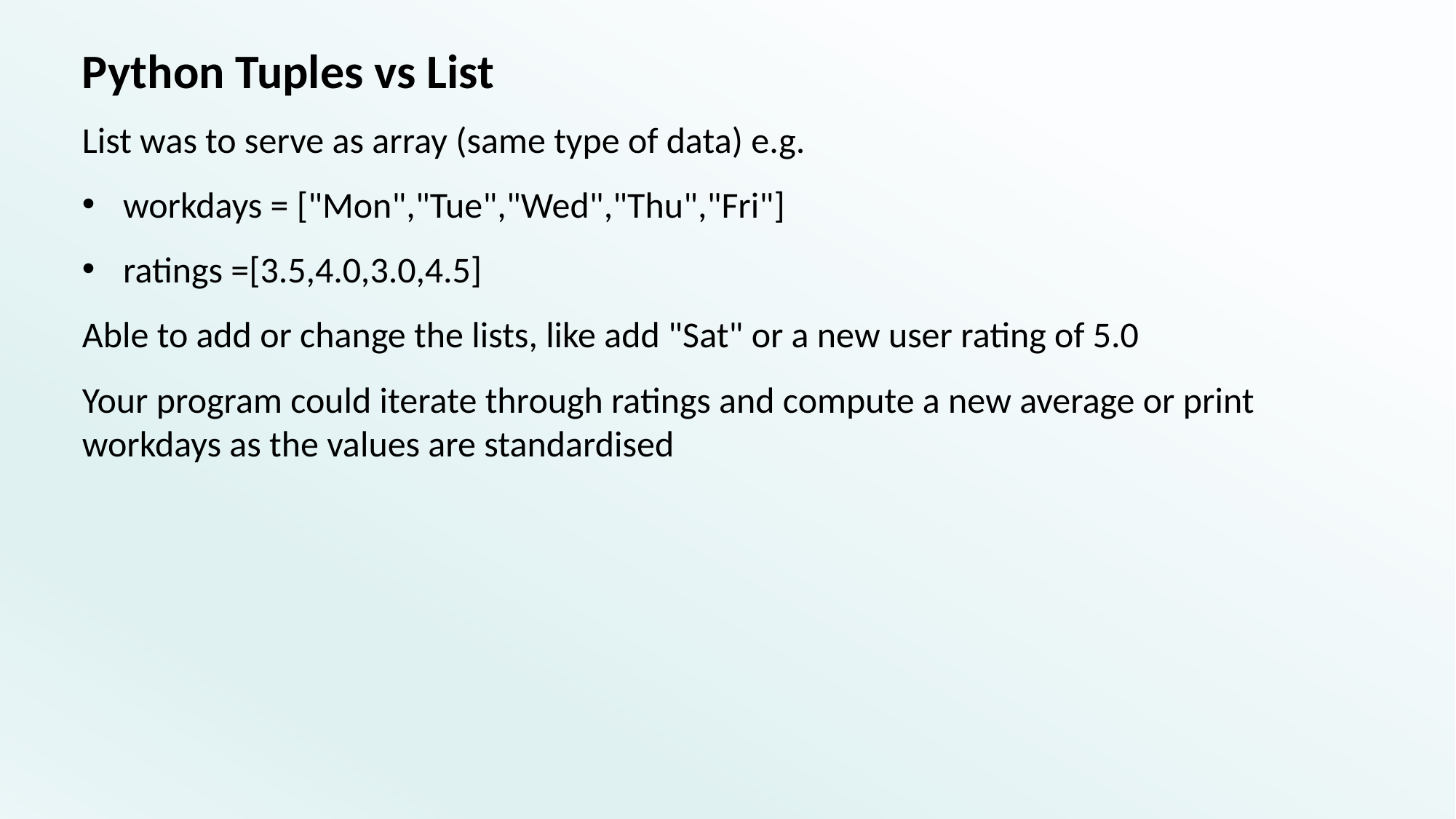

# Python Tuples vs List
List was to serve as array (same type of data) e.g.
workdays = ["Mon","Tue","Wed","Thu","Fri"]
ratings =[3.5,4.0,3.0,4.5]
Able to add or change the lists, like add "Sat" or a new user rating of 5.0
Your program could iterate through ratings and compute a new average or print workdays as the values are standardised